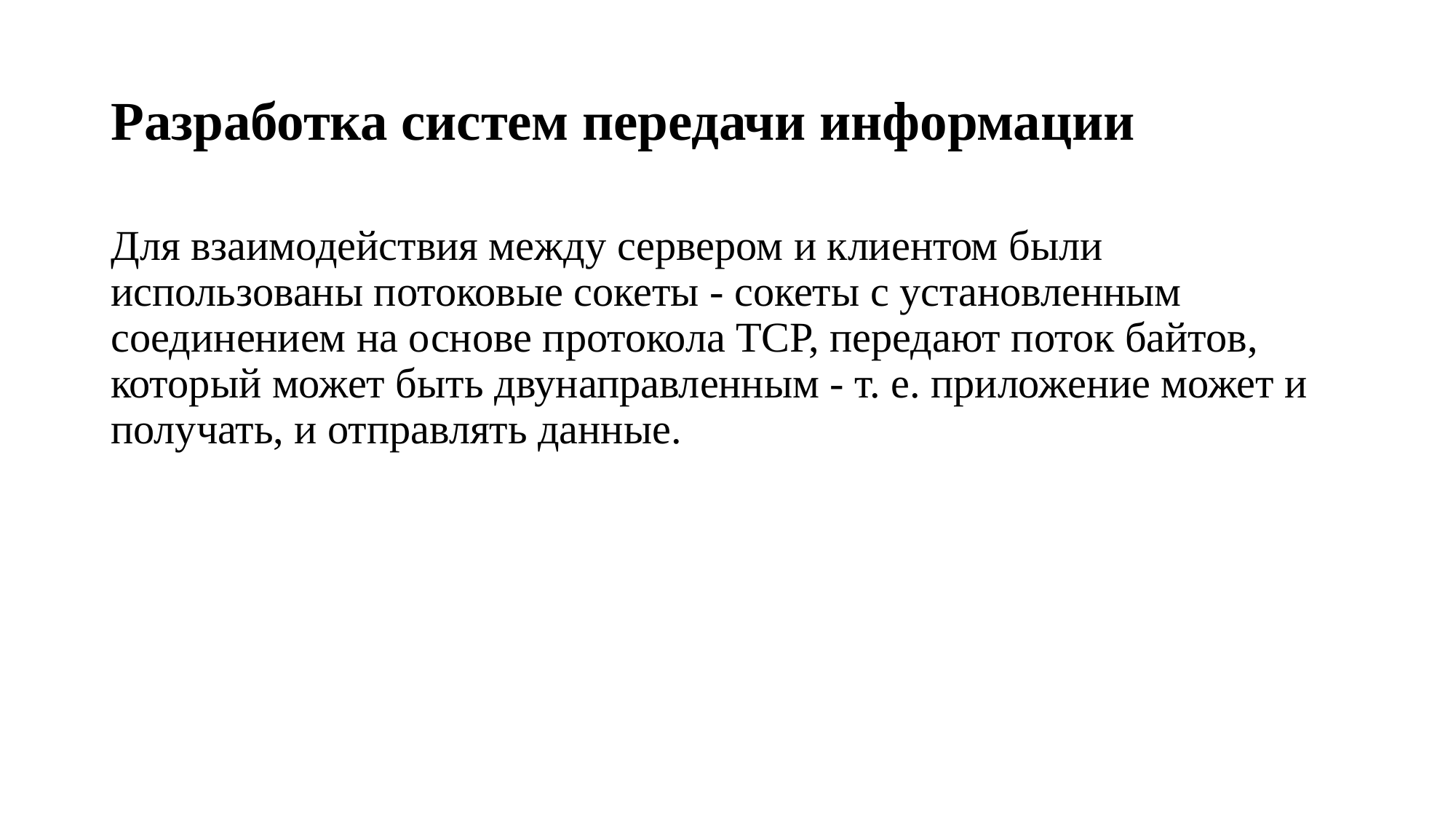

# Разработка систем передачи информации
Для взаимодействия между сервером и клиентом были использованы потоковые сокеты - сокеты с установленным соединением на основе протокола TCP, передают поток байтов, который может быть двунаправленным - т. е. приложение может и получать, и отправлять данные.